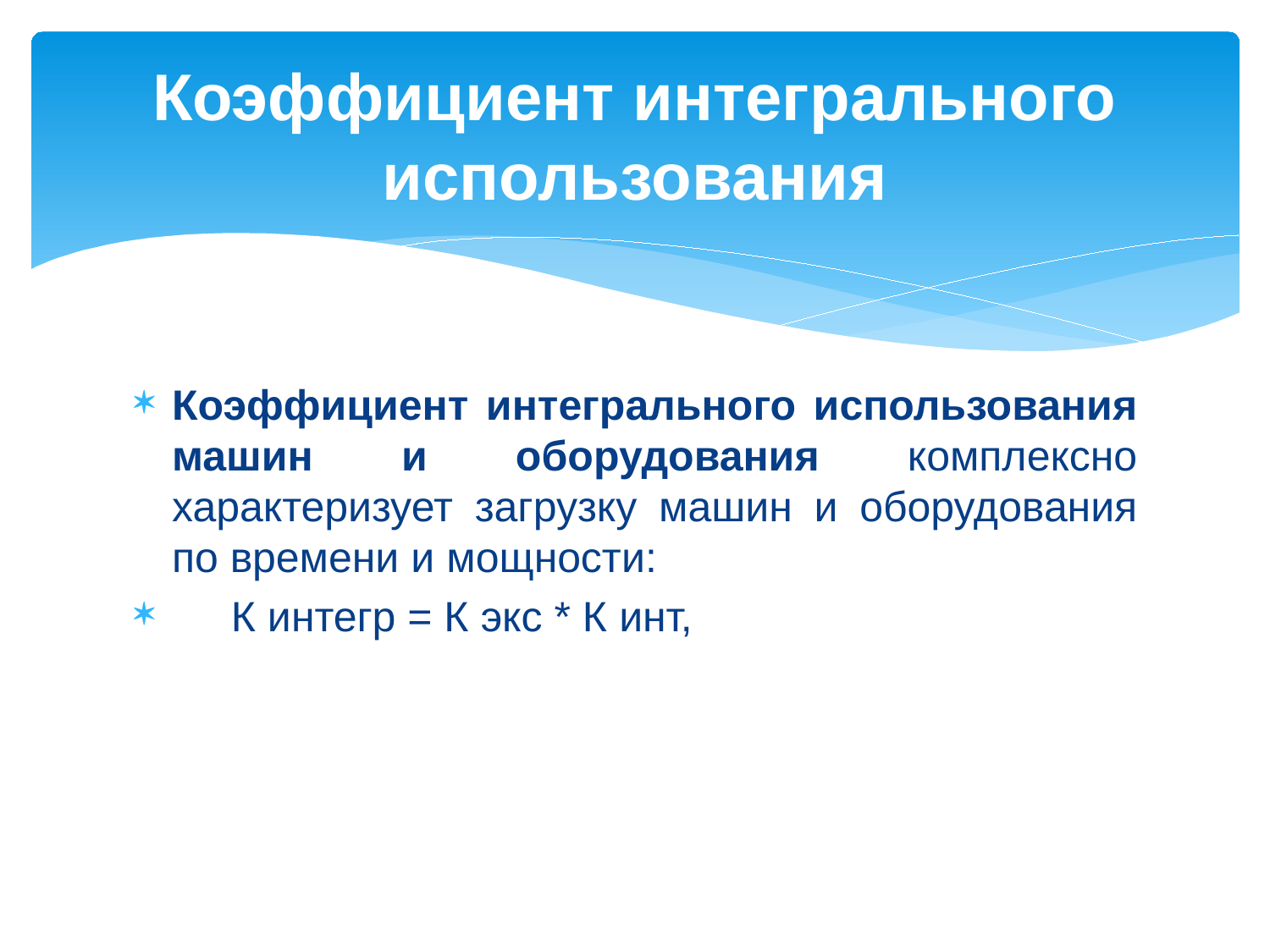

# Коэффициент интегрального использования
Коэффициент интегрального использования машин и оборудования комплексно характеризует загрузку машин и оборудования по времени и мощности:
     К интегр = К экс * К инт,